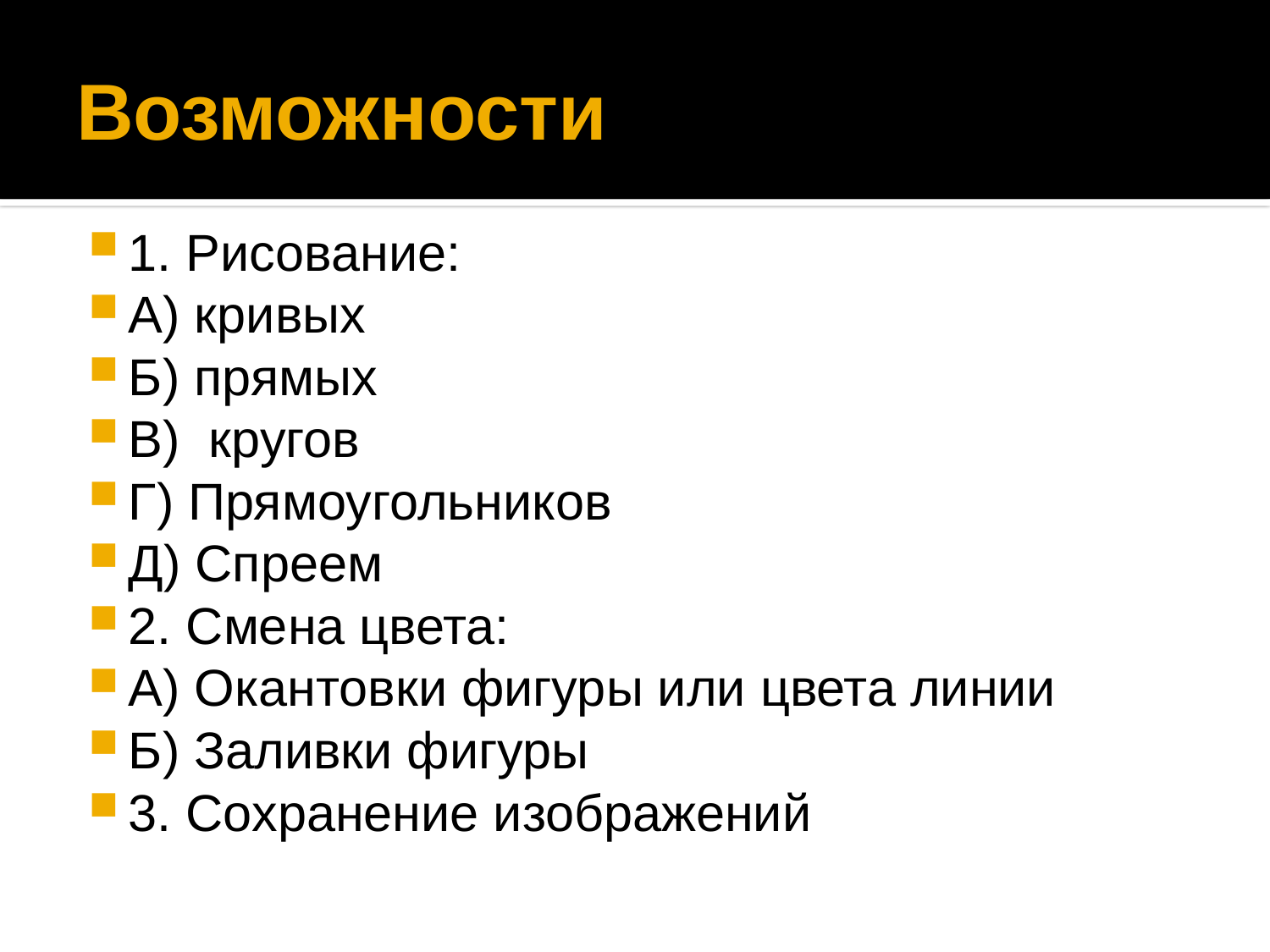

# Возможности
1. Рисование:
А) кривых
Б) прямых
В)  кругов
Г) Прямоугольников
Д) Спреем
2. Смена цвета:
А) Окантовки фигуры или цвета линии
Б) Заливки фигуры
3. Сохранение изображений